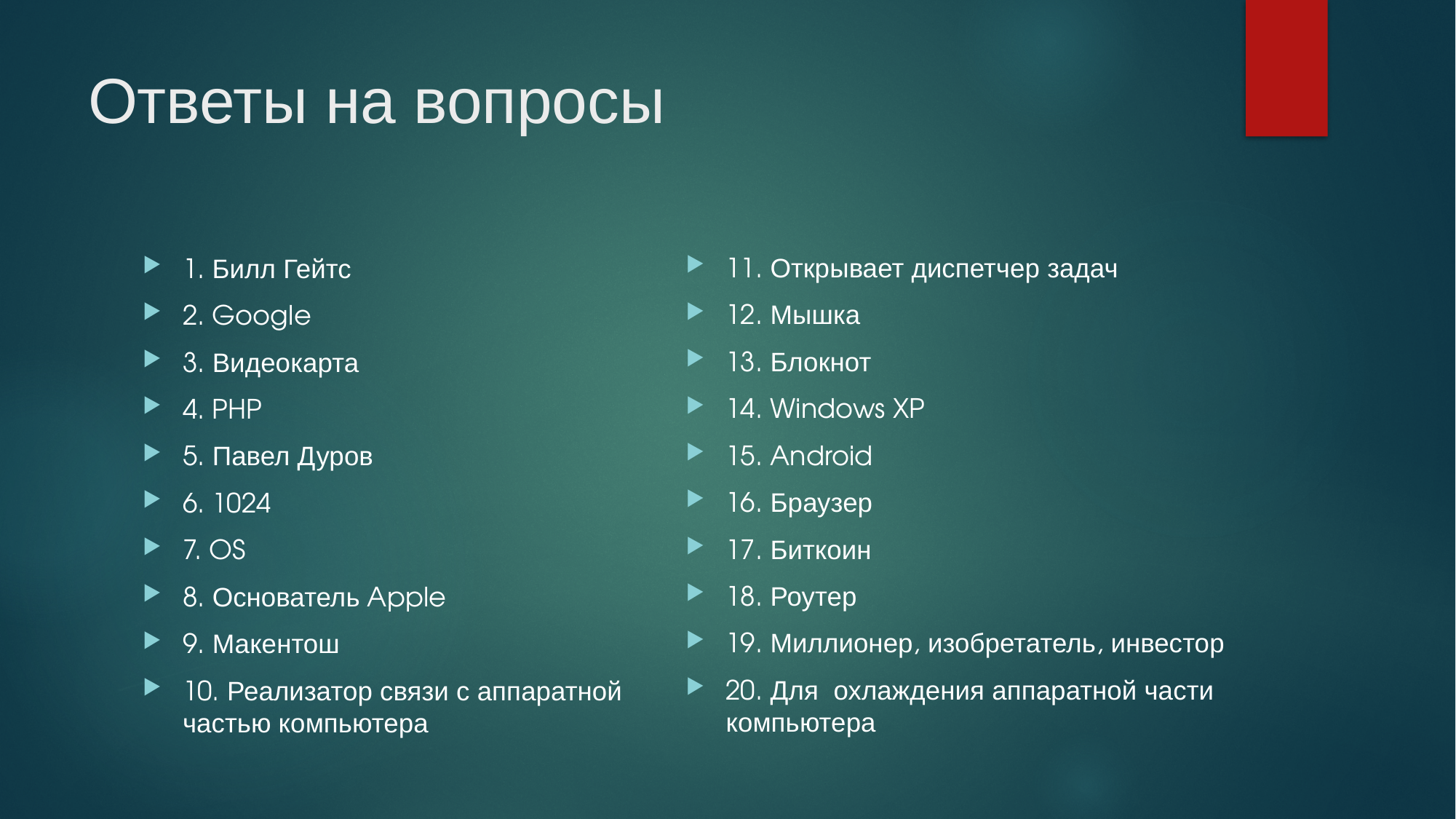

# Ответы на вопросы
11. Открывает диспетчер задач
12. Мышка
13. Блокнот
14. Windows XP
15. Android
16. Браузер
17. Биткоин
18. Роутер
19. Миллионер, изобретатель, инвестор
20. Для  охлаждения аппаратной части компьютера
1. Билл Гейтс
2. Google
3. Видеокарта
4. PHP
5. Павел Дуров
6. 1024
7. OS
8. Основатель Apple
9. Макентош
10. Реализатор связи с аппаратной частью компьютера